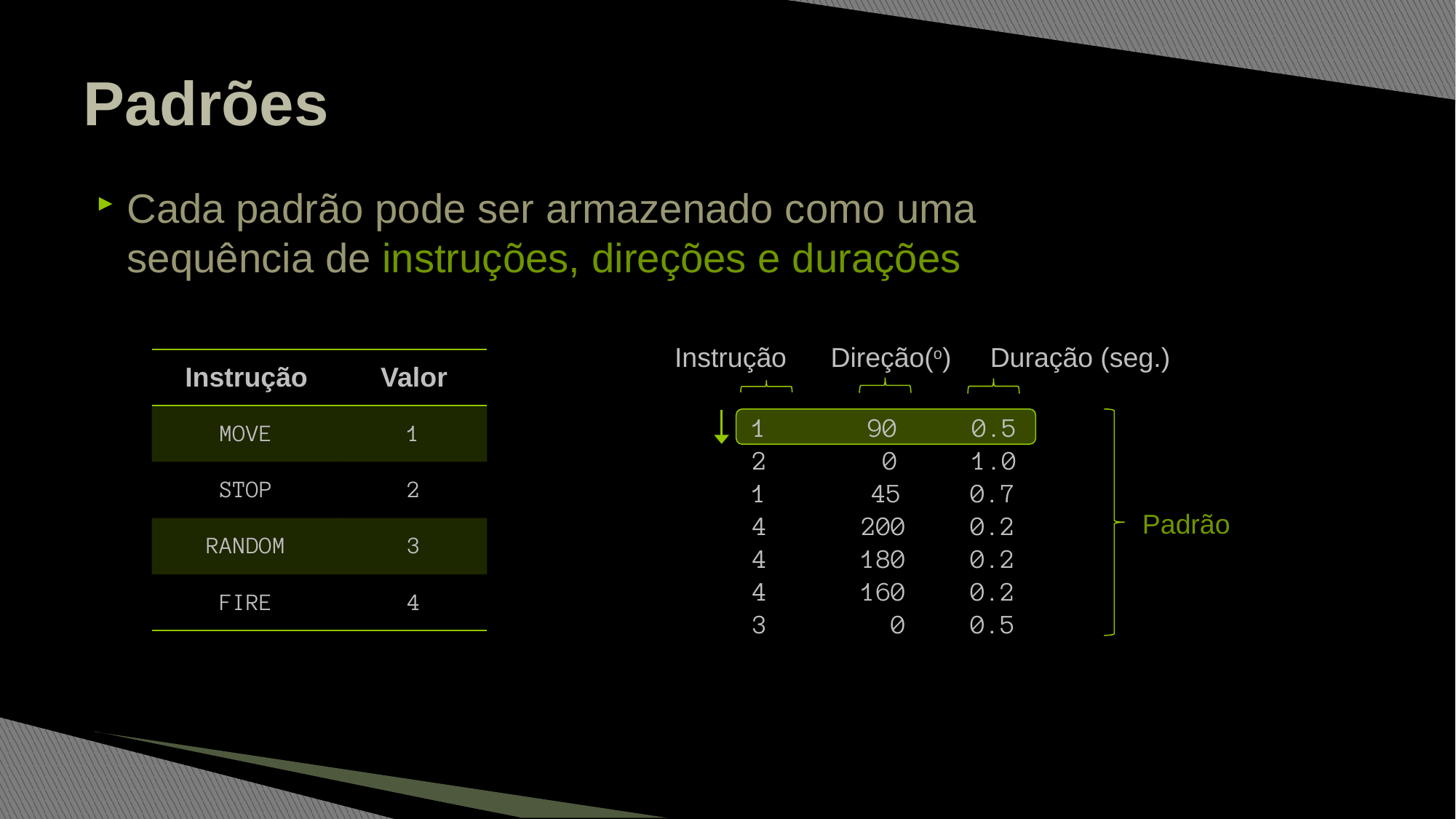

# Padrões
Cada padrão pode ser armazenado como uma
sequência de instruções, direções e durações
Instrução
Direção(o)
     Duração (seg.)
| Instrução | Valor |
| --- | --- |
| MOVE | 1 |
| STOP | 2 |
| RANDOM | 3 |
| FIRE | 4 |

     90     0.5
      0     1.0
1       45	0.7
4	200	0.2
4	180	0.2
4	160	0.2
3	  0	0.5

Padrão